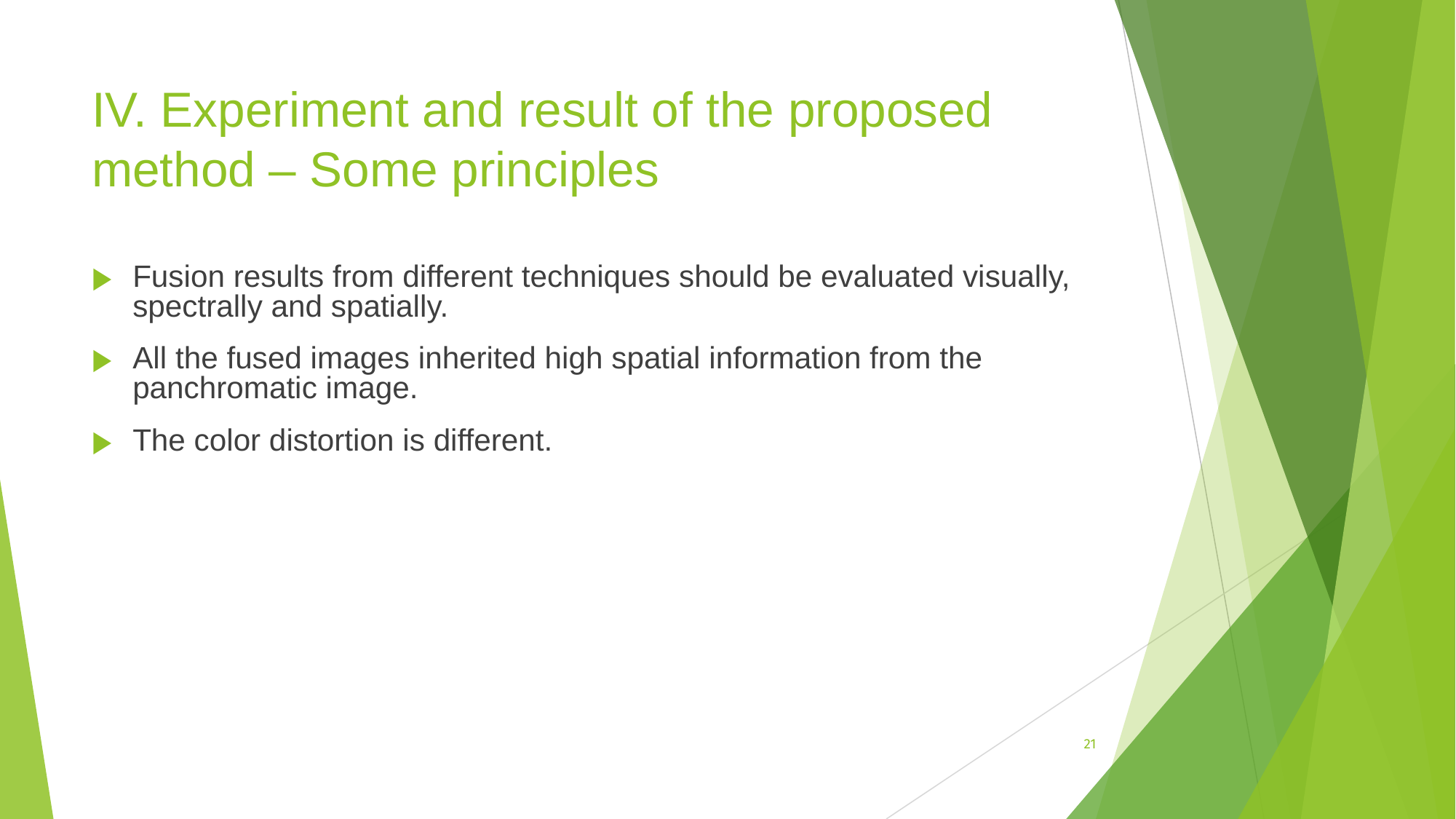

# IV. Experiment and result of the proposed method – Some principles
Fusion results from different techniques should be evaluated visually,
spectrally and spatially.
All the fused images inherited high spatial information from the panchromatic image.
The color distortion is different.

21